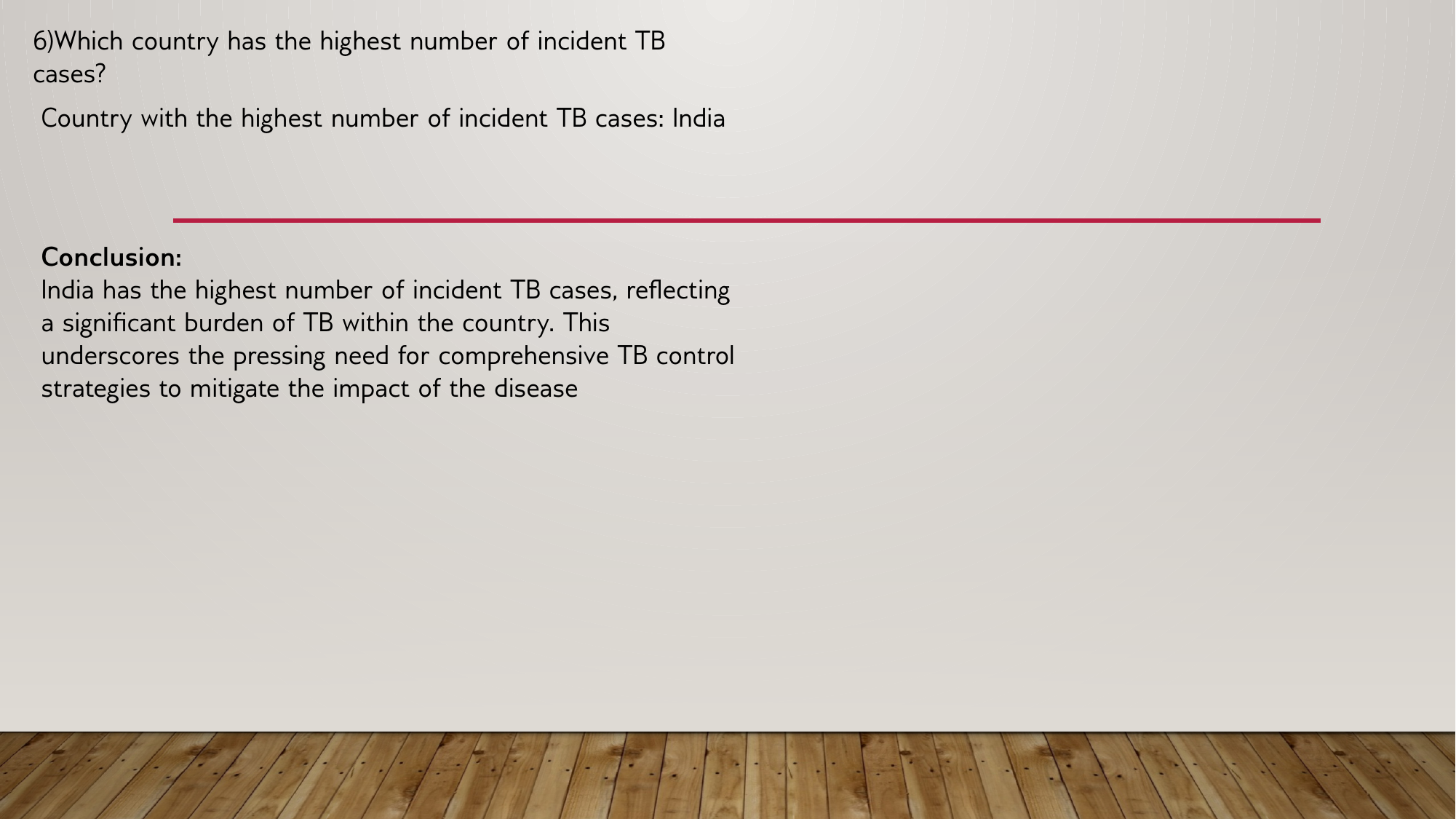

6)Which country has the highest number of incident TB cases?
Country with the highest number of incident TB cases: India
Conclusion:
India has the highest number of incident TB cases, reflecting a significant burden of TB within the country. This underscores the pressing need for comprehensive TB control strategies to mitigate the impact of the disease